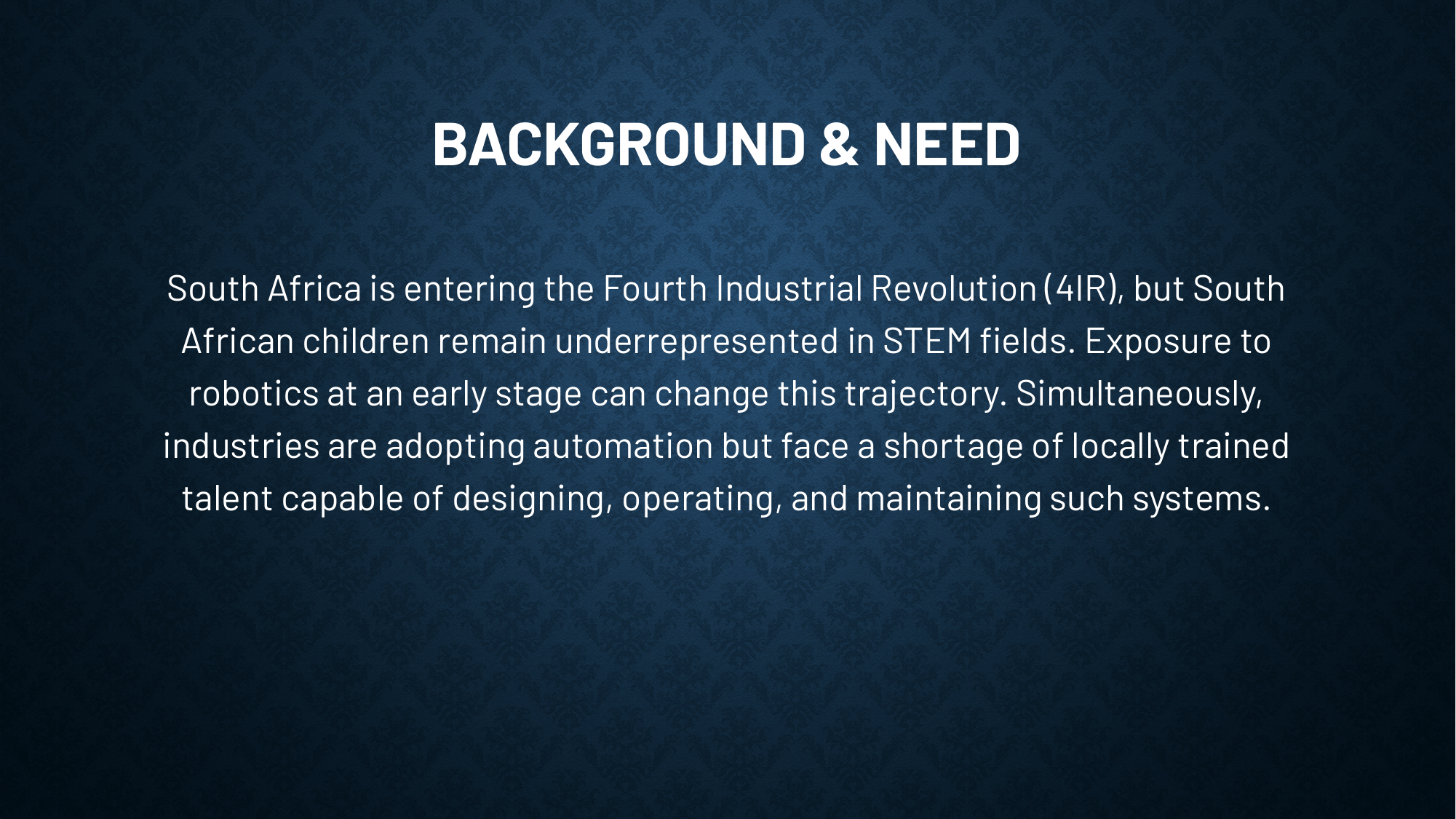

# Background & Need
South Africa is entering the Fourth Industrial Revolution (4IR), but South African children remain underrepresented in STEM fields. Exposure to robotics at an early stage can change this trajectory. Simultaneously, industries are adopting automation but face a shortage of locally trained talent capable of designing, operating, and maintaining such systems.